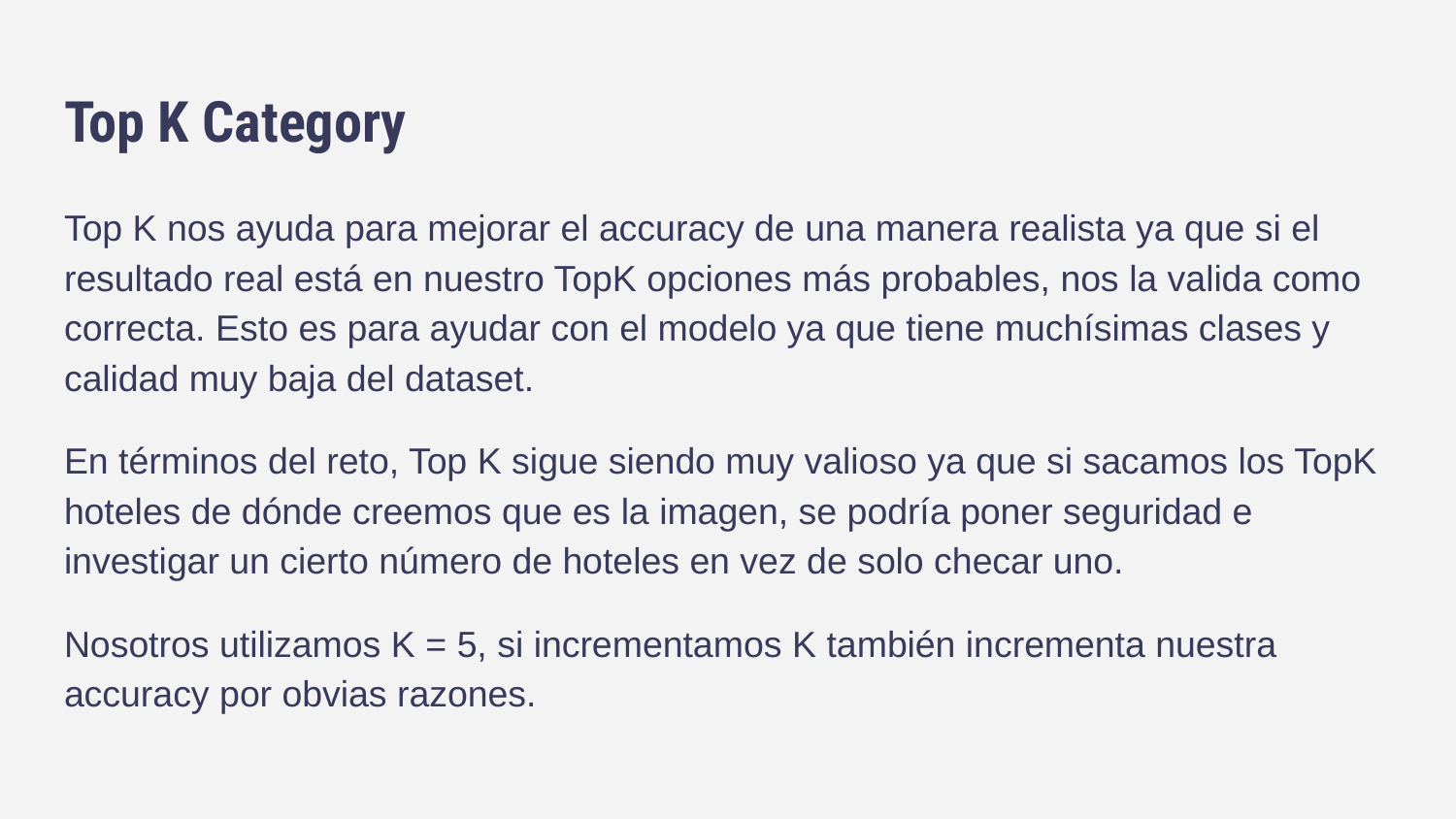

# Top K Category
Top K nos ayuda para mejorar el accuracy de una manera realista ya que si el resultado real está en nuestro TopK opciones más probables, nos la valida como correcta. Esto es para ayudar con el modelo ya que tiene muchísimas clases y calidad muy baja del dataset.
En términos del reto, Top K sigue siendo muy valioso ya que si sacamos los TopK hoteles de dónde creemos que es la imagen, se podría poner seguridad e investigar un cierto número de hoteles en vez de solo checar uno.
Nosotros utilizamos K = 5, si incrementamos K también incrementa nuestra accuracy por obvias razones.